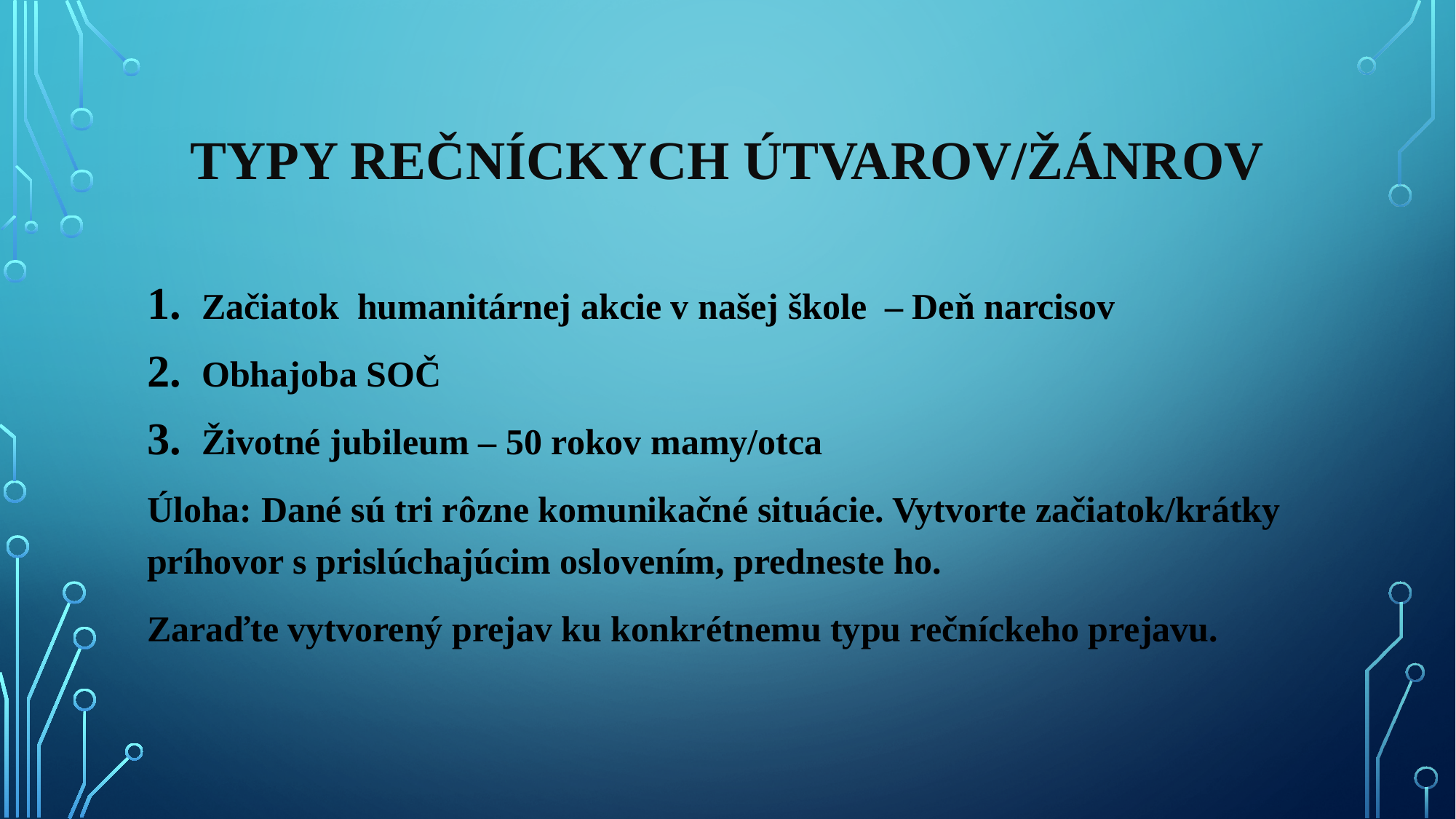

# Typy rečníckych útvarov/Žánrov
Začiatok  humanitárnej akcie v našej škole  – Deň narcisov
Obhajoba SOČ
Životné jubileum – 50 rokov mamy/otca
Úloha: Dané sú tri rôzne komunikačné situácie. Vytvorte začiatok/krátky príhovor s prislúchajúcim oslovením, predneste ho.
Zaraďte vytvorený prejav ku konkrétnemu typu rečníckeho prejavu.